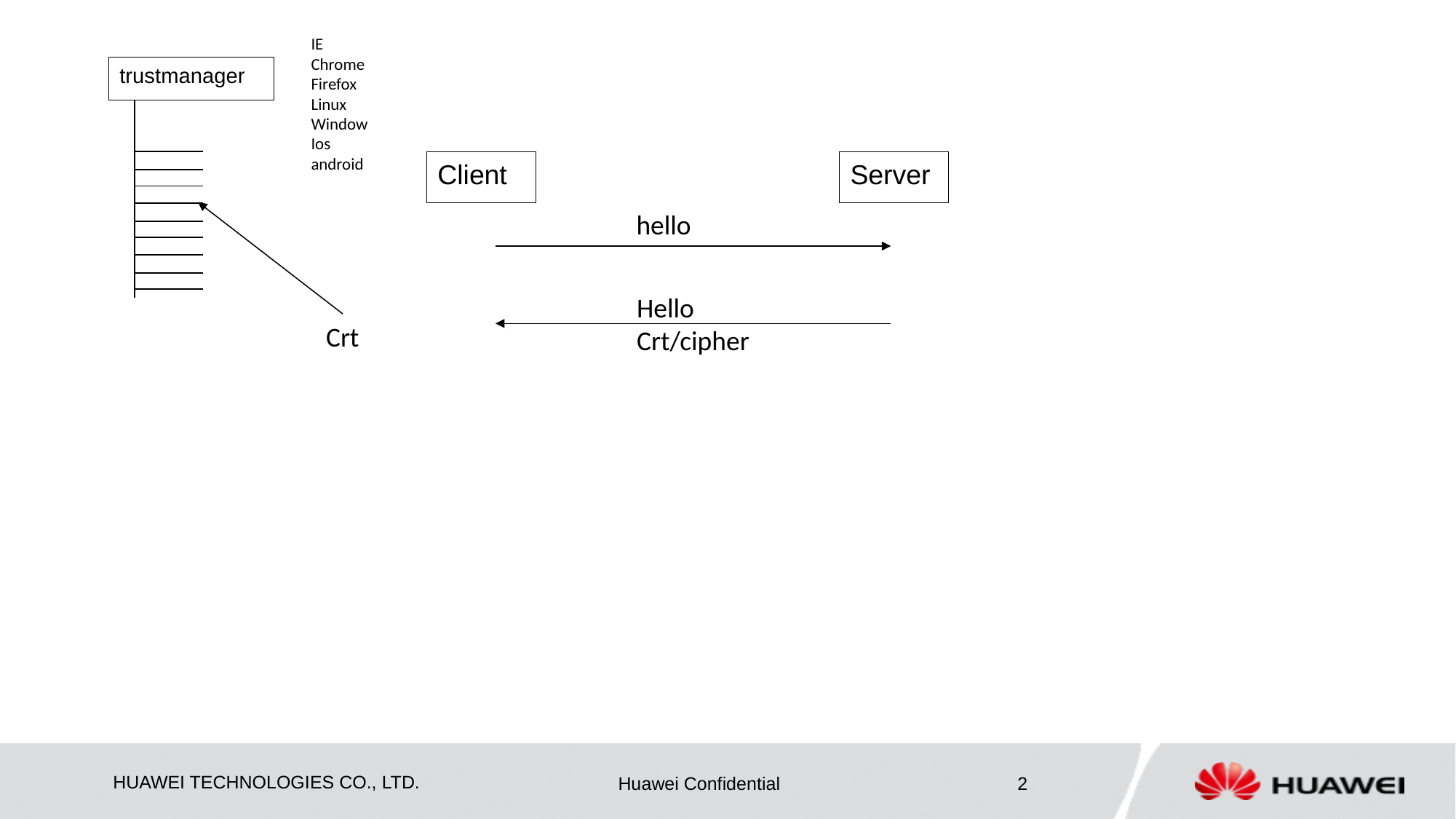

IE
Chrome
Firefox
Linux
Window
Ios
android
trustmanager
Client
Server
hello
Hello
Crt/cipher
Crt